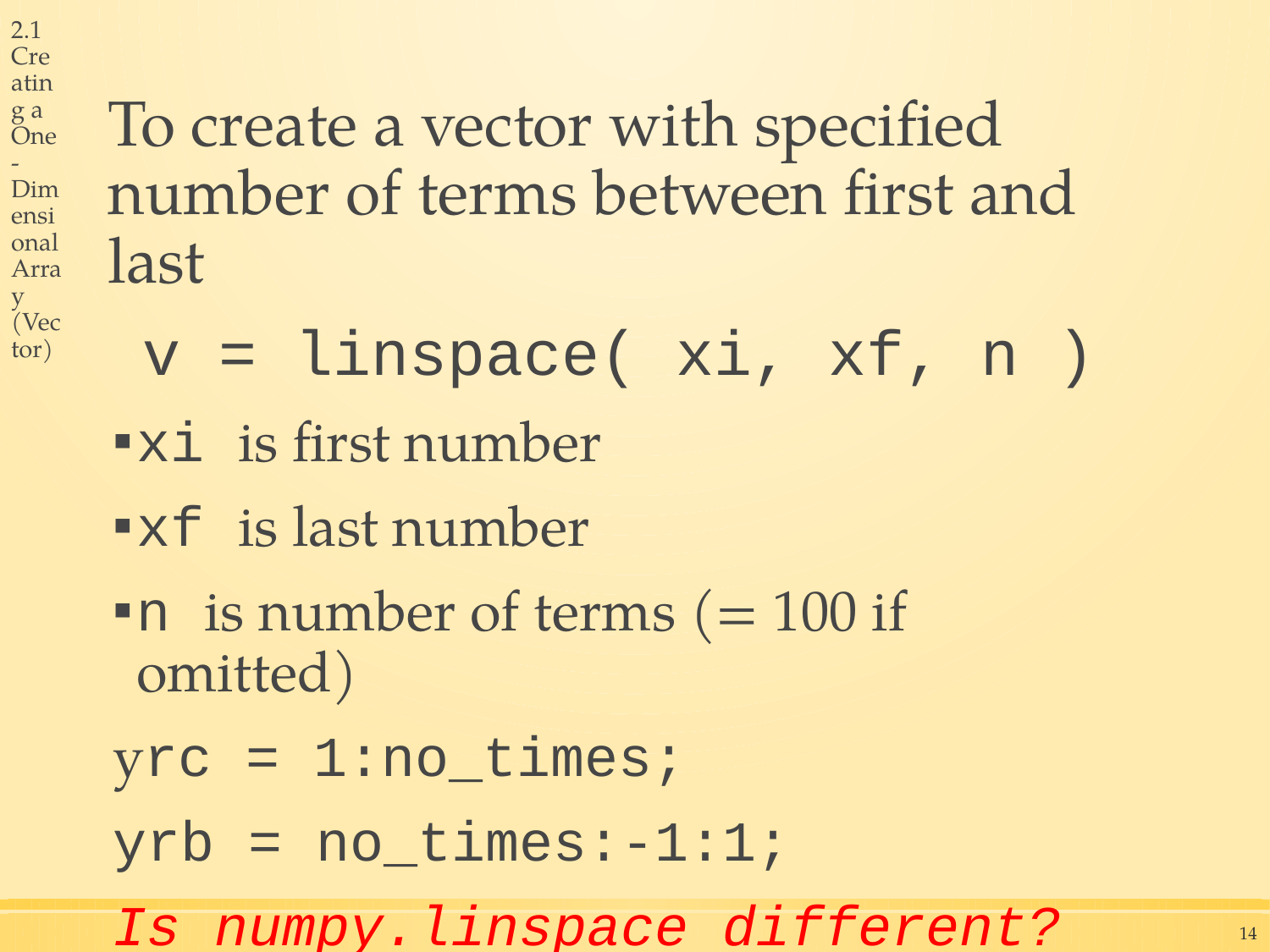

2.1 Creating a One-Dimensional Array (Vector)
To create a vector with specified number of terms between first and last
v = linspace( xi, xf, n )
xi is first number
xf is last number
n is number of terms (= 100 if omitted)
yrc = 1:no_times;
yrb = no_times:-1:1;
Is numpy.linspace different?

14